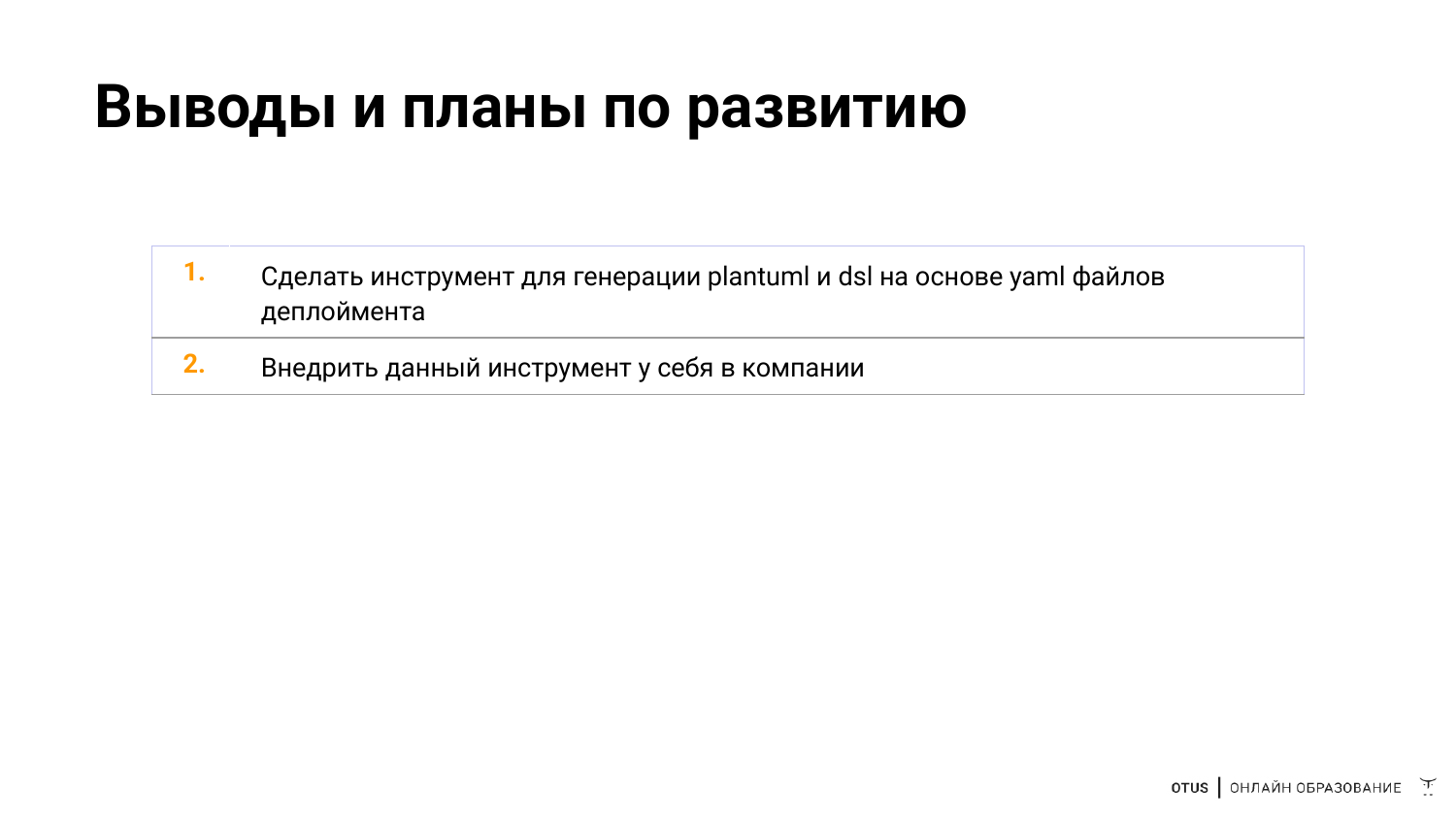

# Выводы и планы по развитию

| 1. | Сделать инструмент для генерации plantuml и dsl на основе yaml файлов деплоймента |
| --- | --- |
| 2. | Внедрить данный инструмент у себя в компании |